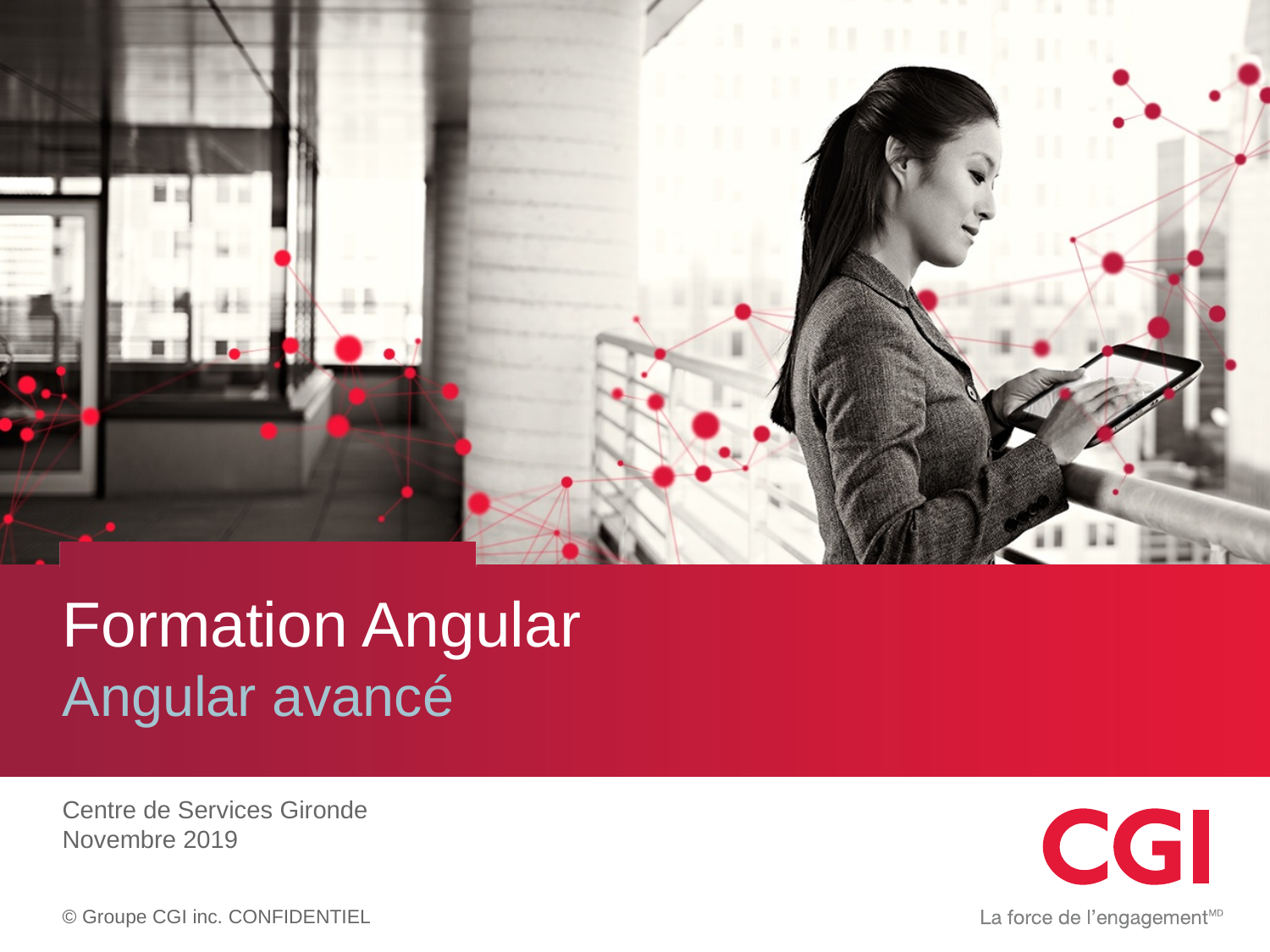

# Formation Angular Angular avancé
Centre de Services Gironde
Novembre 2019